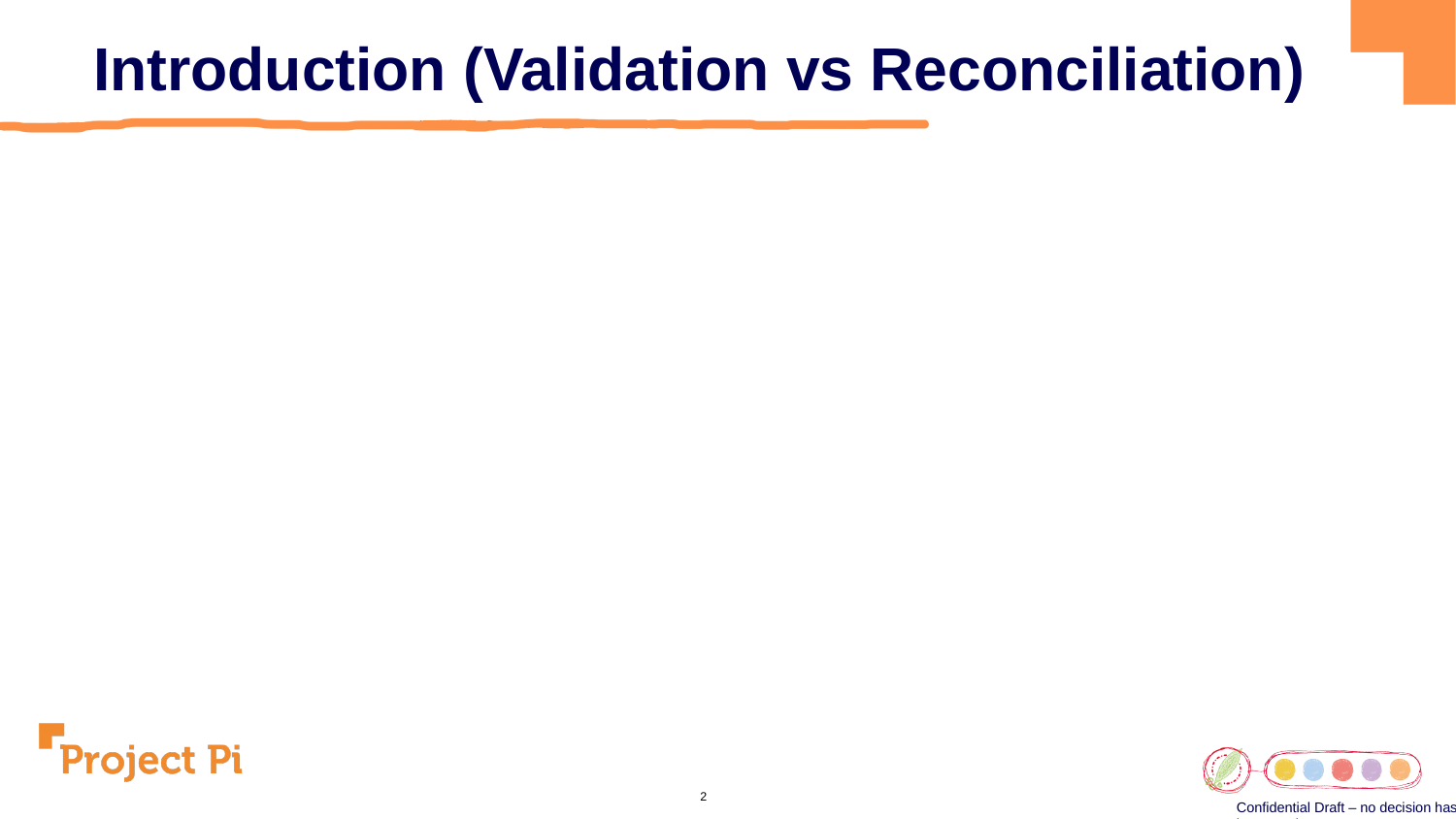

Introduction (Validation vs Reconciliation)
Confidential Draft – no decision has been made